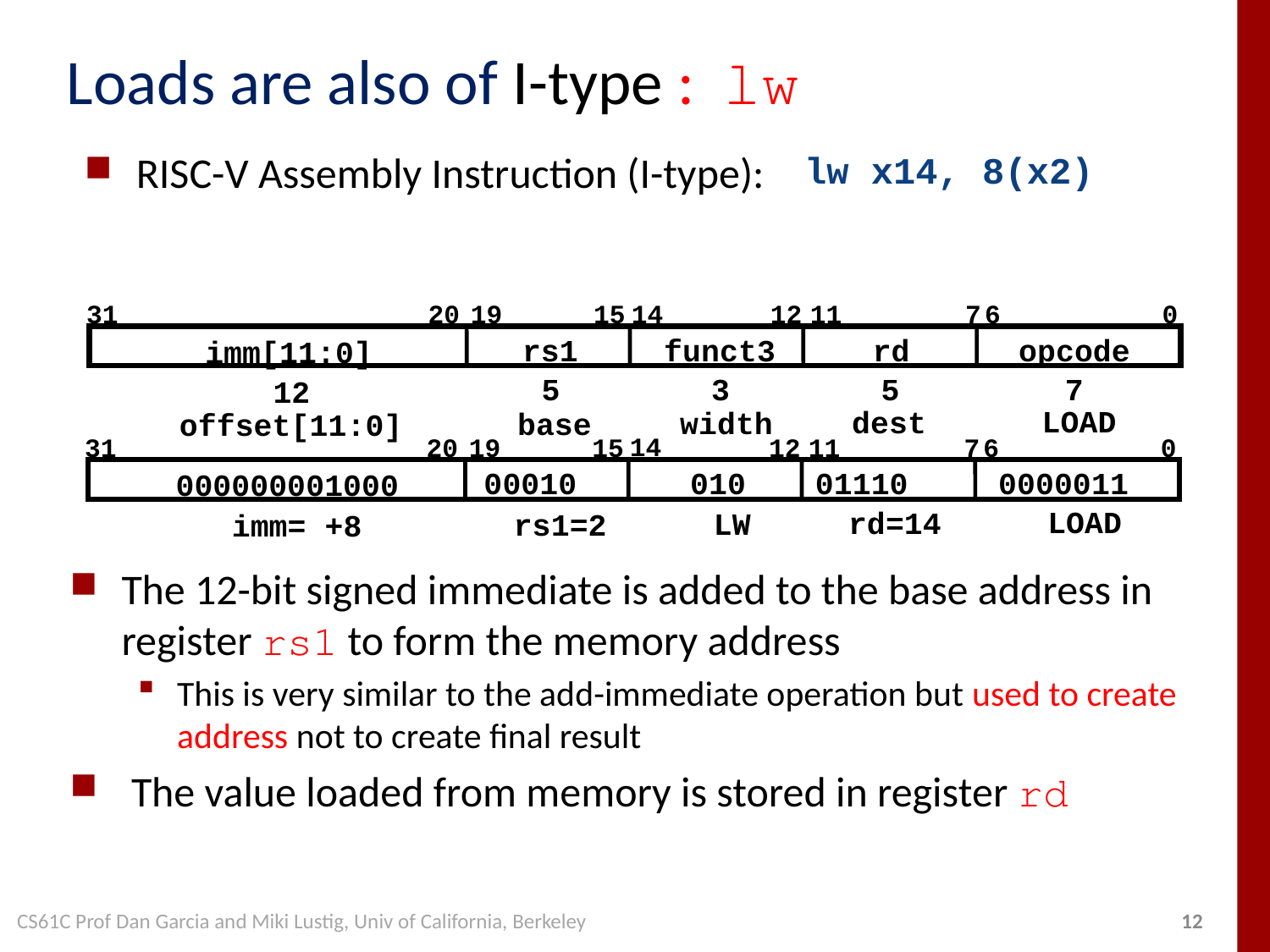

# Loads are also of I-type :  lw
RISC-V Assembly Instruction (I-type):

lw x14, 8(x2)

14
19
31
20
15
12
11
7
6
0
rs1
funct3
rd
opcode

imm[11:0]

5
3
5
7
12
LOAD
dest
width
base
offset[11:0]
14
19
31
20
15
12
11
7
6
0
00010
010
01110
0000011

000000001000

LOAD
rd=14
LW
rs1=2
imm= +8
The 12-bit signed immediate is added to the base address in register rs1 to form the memory address
This is very similar to the add-immediate operation but used to create address not to create final result
 The value loaded from memory is stored in register rd
CS61C Prof Dan Garcia and Miki Lustig, Univ of California, Berkeley